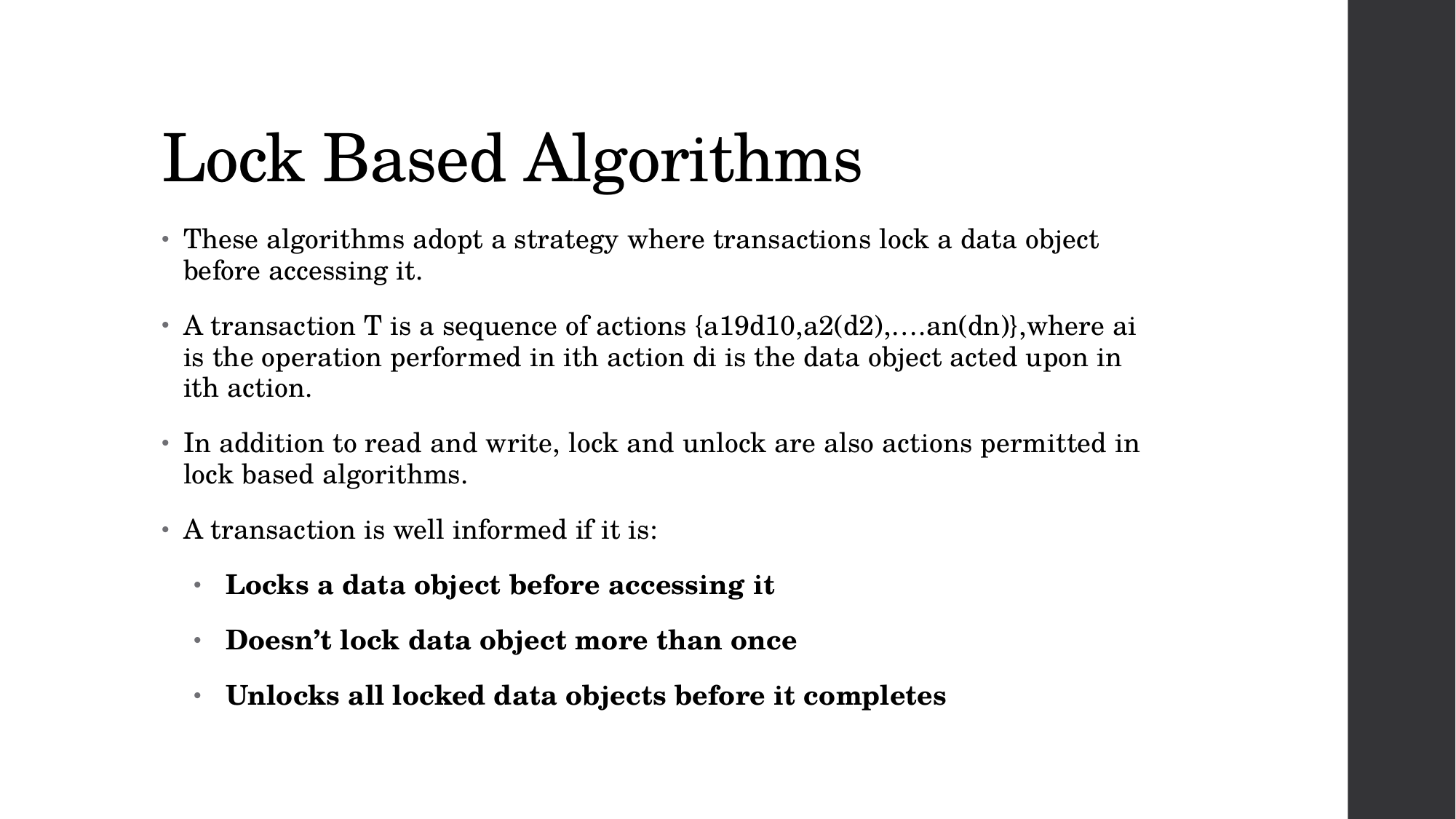

# Lock Based Algorithms
These algorithms adopt a strategy where transactions lock a data object before accessing it.
A transaction T is a sequence of actions {a19d10,a2(d2),….an(dn)},where ai is the operation performed in ith action di is the data object acted upon in ith action.
In addition to read and write, lock and unlock are also actions permitted in lock based algorithms.
A transaction is well informed if it is:
Locks a data object before accessing it
Doesn’t lock data object more than once
Unlocks all locked data objects before it completes